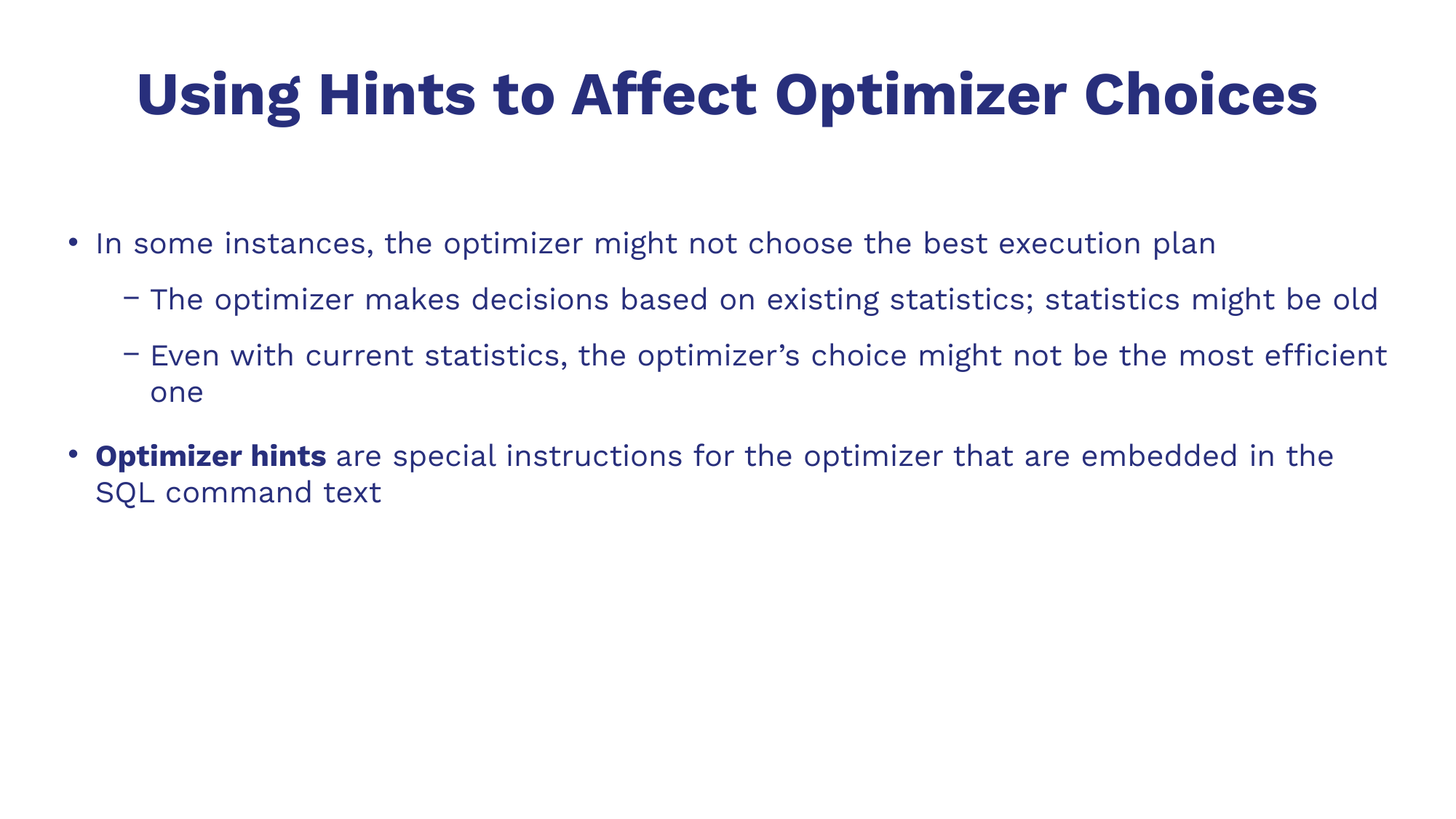

# Using Hints to Affect Optimizer Choices
In some instances, the optimizer might not choose the best execution plan
The optimizer makes decisions based on existing statistics; statistics might be old
Even with current statistics, the optimizer’s choice might not be the most efficient one
Optimizer hints are special instructions for the optimizer that are embedded in the SQL command text